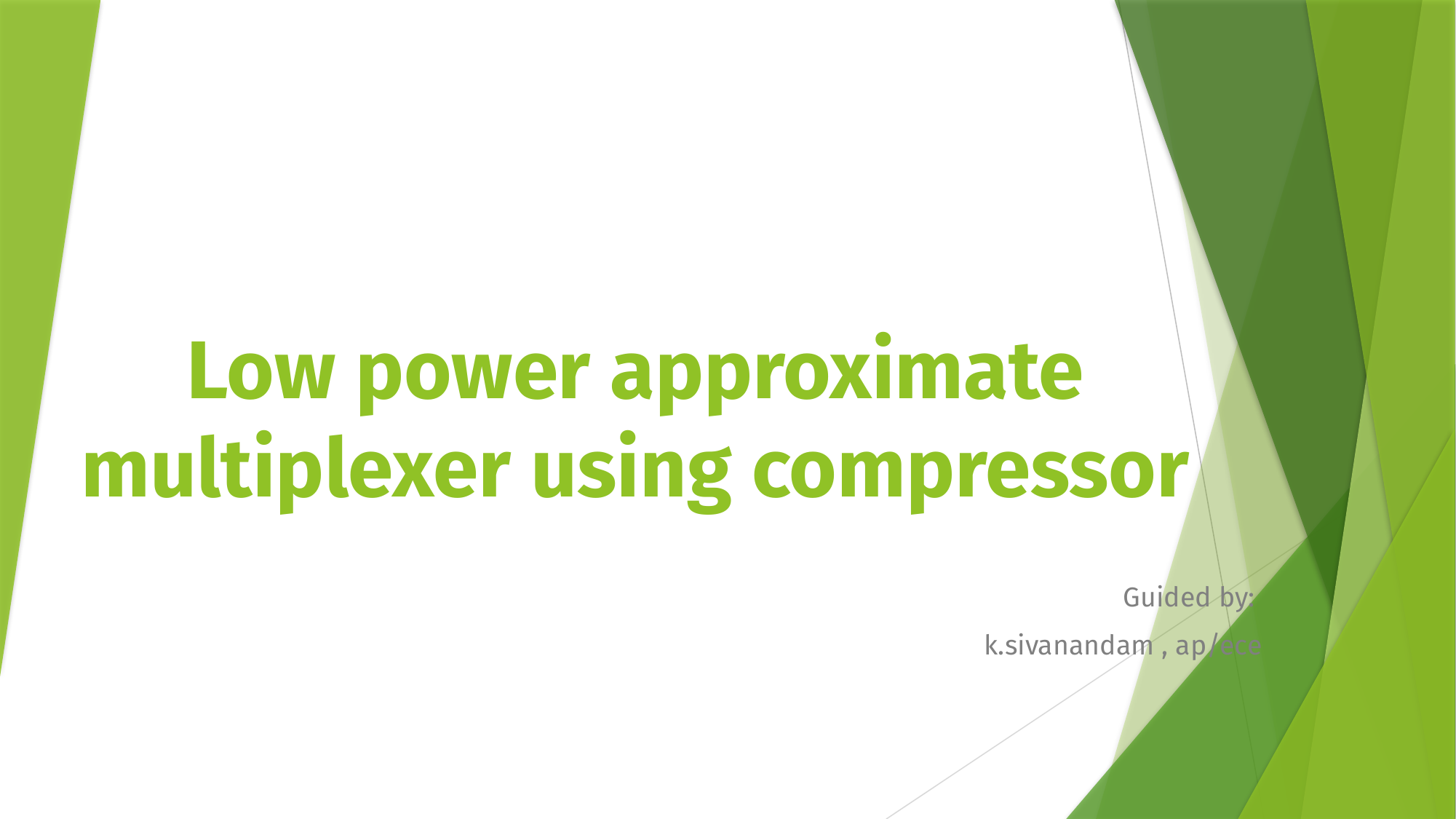

# Low power approximate multiplexer using compressor

                                                                          Guided by:
                                                                                   k.sivanandam , ap/ece